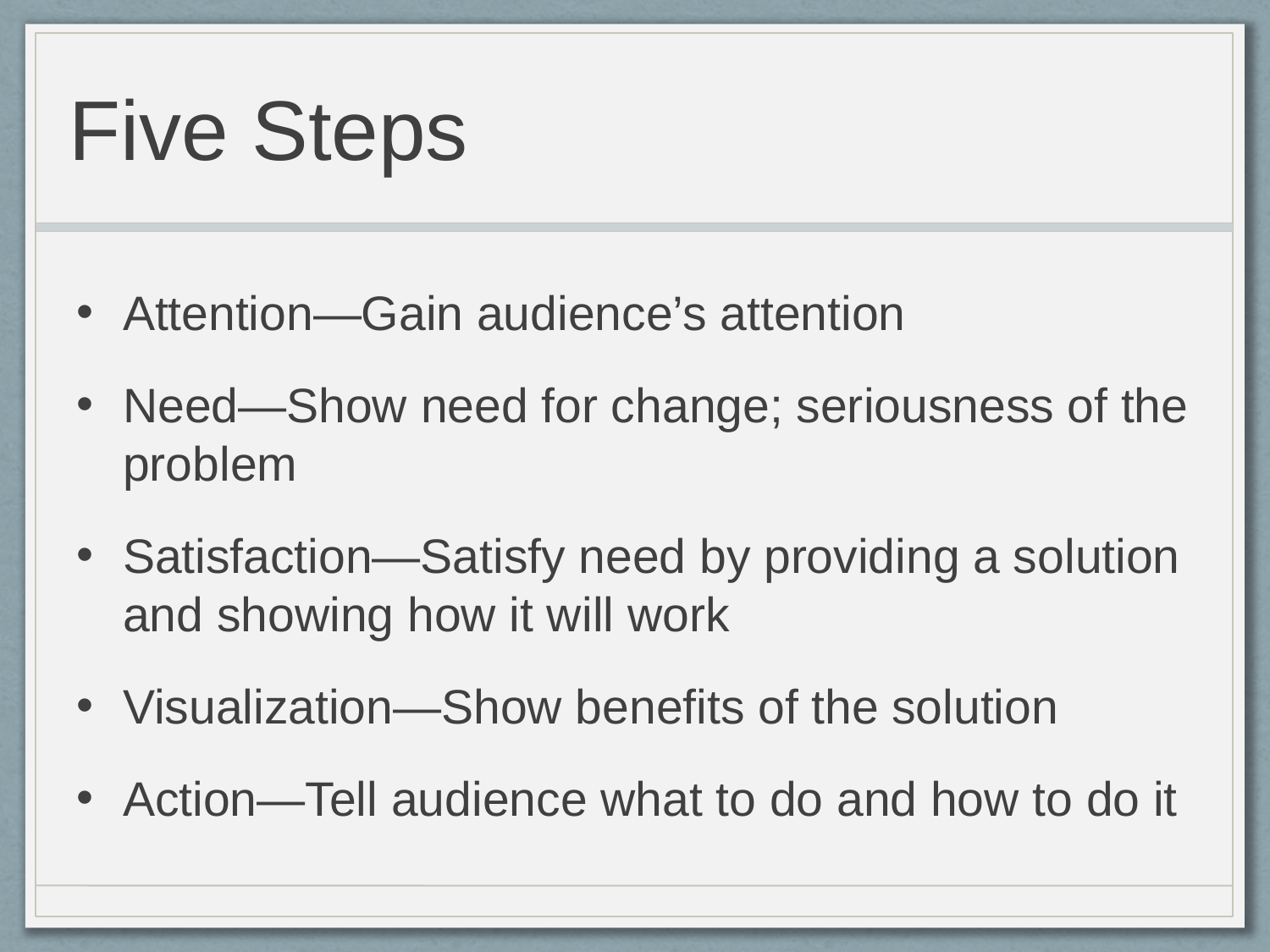

# Five Steps
Attention—Gain audience’s attention
Need—Show need for change; seriousness of the problem
Satisfaction—Satisfy need by providing a solution and showing how it will work
Visualization—Show benefits of the solution
Action—Tell audience what to do and how to do it